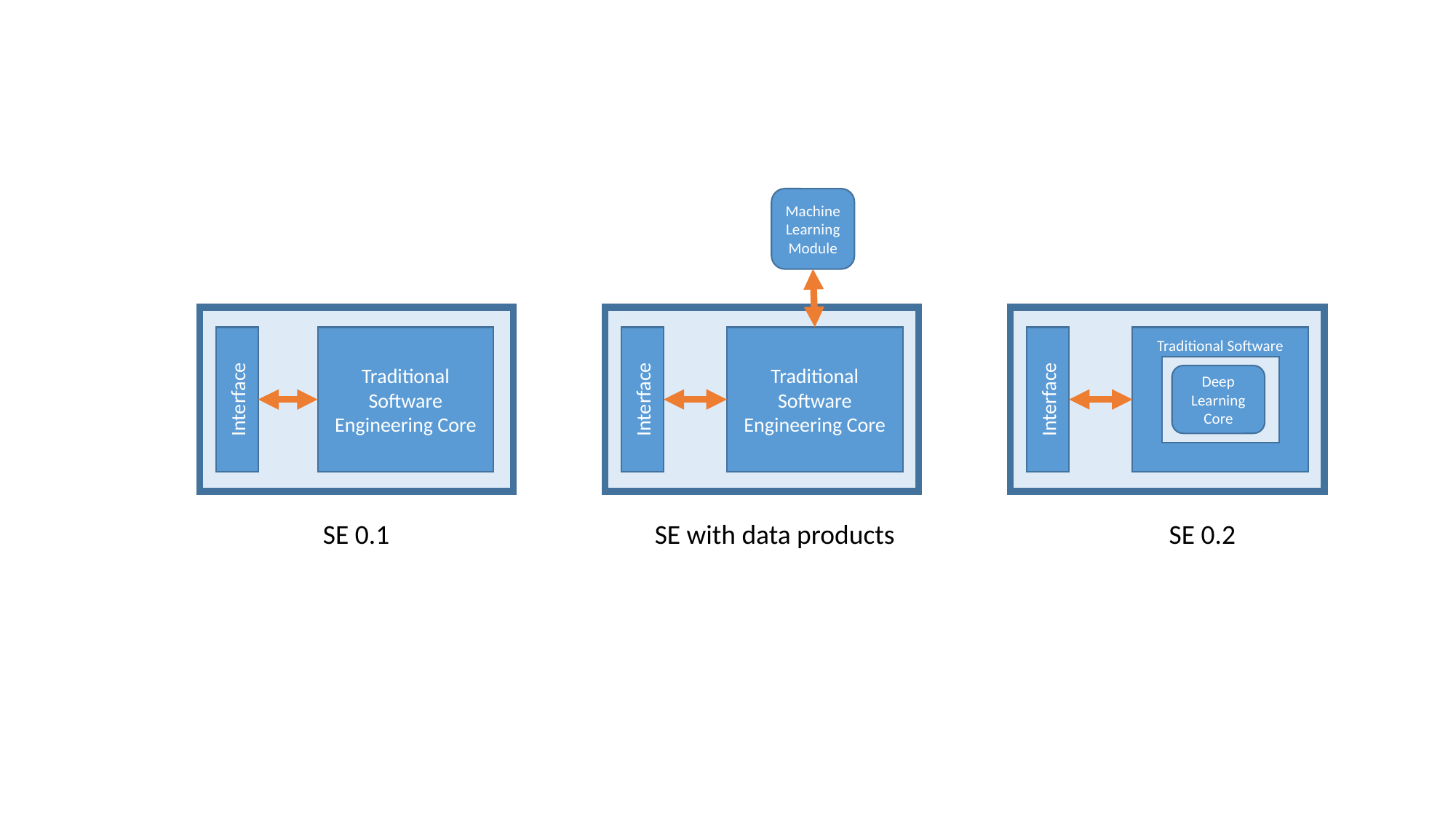

Machine Learning Module

Interface

Interface
Traditional Software Engineering Core
Traditional Software Engineering Core
Interface
Traditional Software
Deep Learning Core
SE with data products
SE 0.2
SE 0.1